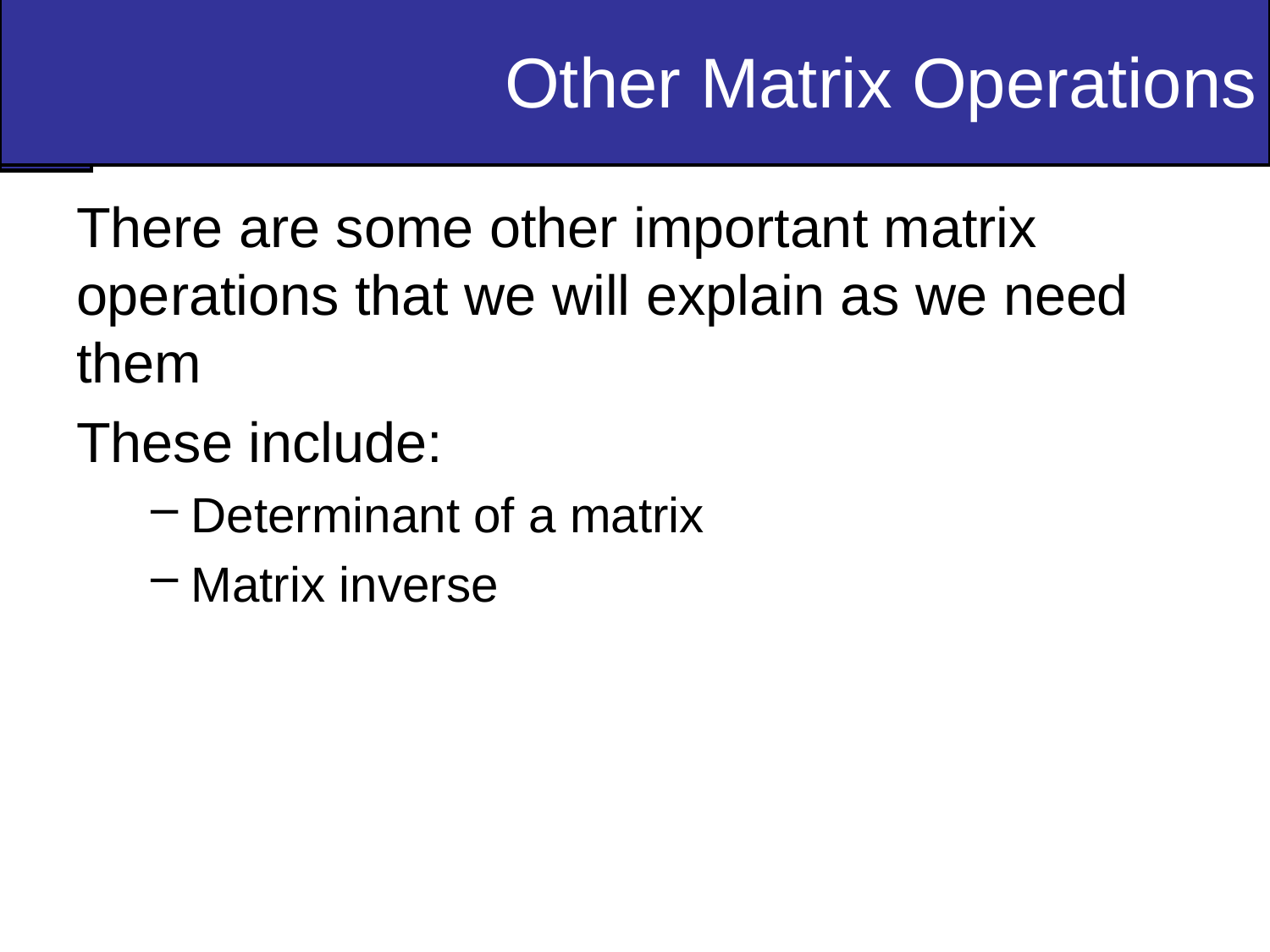

# Other Matrix Operations
There are some other important matrix operations that we will explain as we need them
These include:
Determinant of a matrix
Matrix inverse